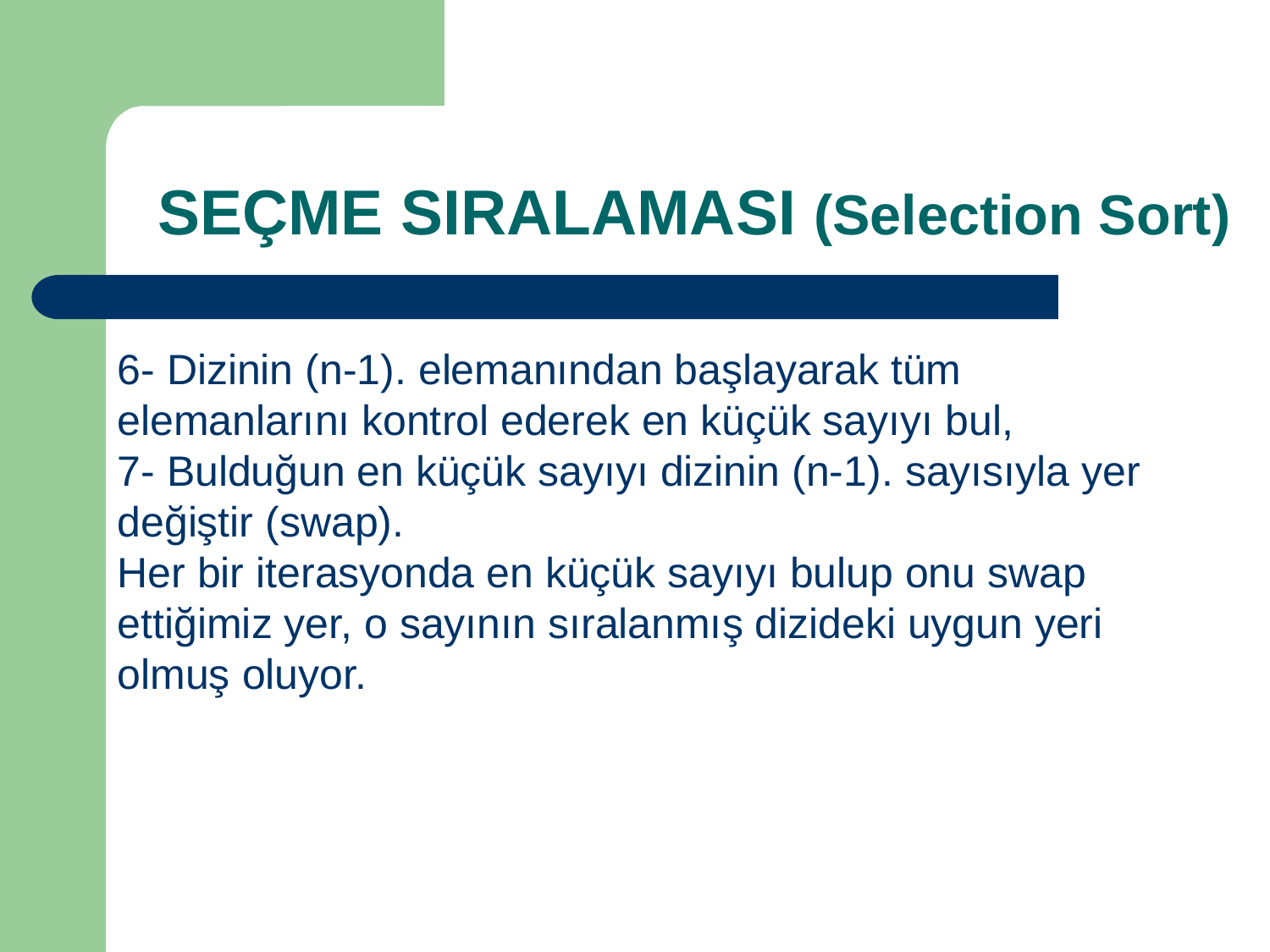

# SEÇME SIRALAMASI (Selection Sort)
6- Dizinin (n-1). elemanından başlayarak tüm elemanlarını kontrol ederek en küçük sayıyı bul,
7- Bulduğun en küçük sayıyı dizinin (n-1). sayısıyla yer değiştir (swap).
Her bir iterasyonda en küçük sayıyı bulup onu swap ettiğimiz yer, o sayının sıralanmış dizideki uygun yeri olmuş oluyor.